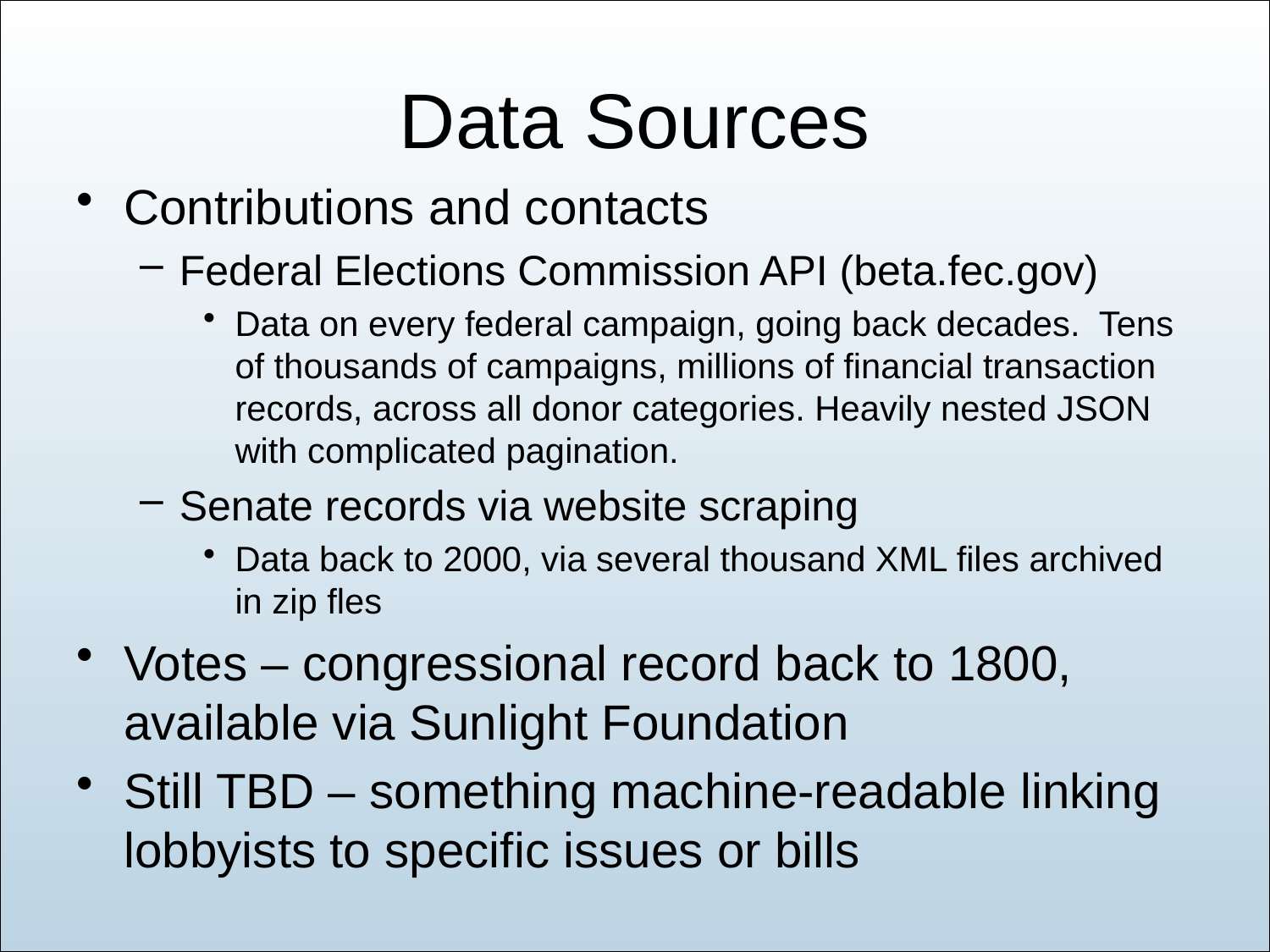

# Data Sources
Contributions and contacts
Federal Elections Commission API (beta.fec.gov)
Data on every federal campaign, going back decades.  Tens of thousands of campaigns, millions of financial transaction records, across all donor categories. Heavily nested JSON with complicated pagination.
Senate records via website scraping
Data back to 2000, via several thousand XML files archived in zip fles
Votes – congressional record back to 1800, available via Sunlight Foundation
Still TBD – something machine-readable linking lobbyists to specific issues or bills